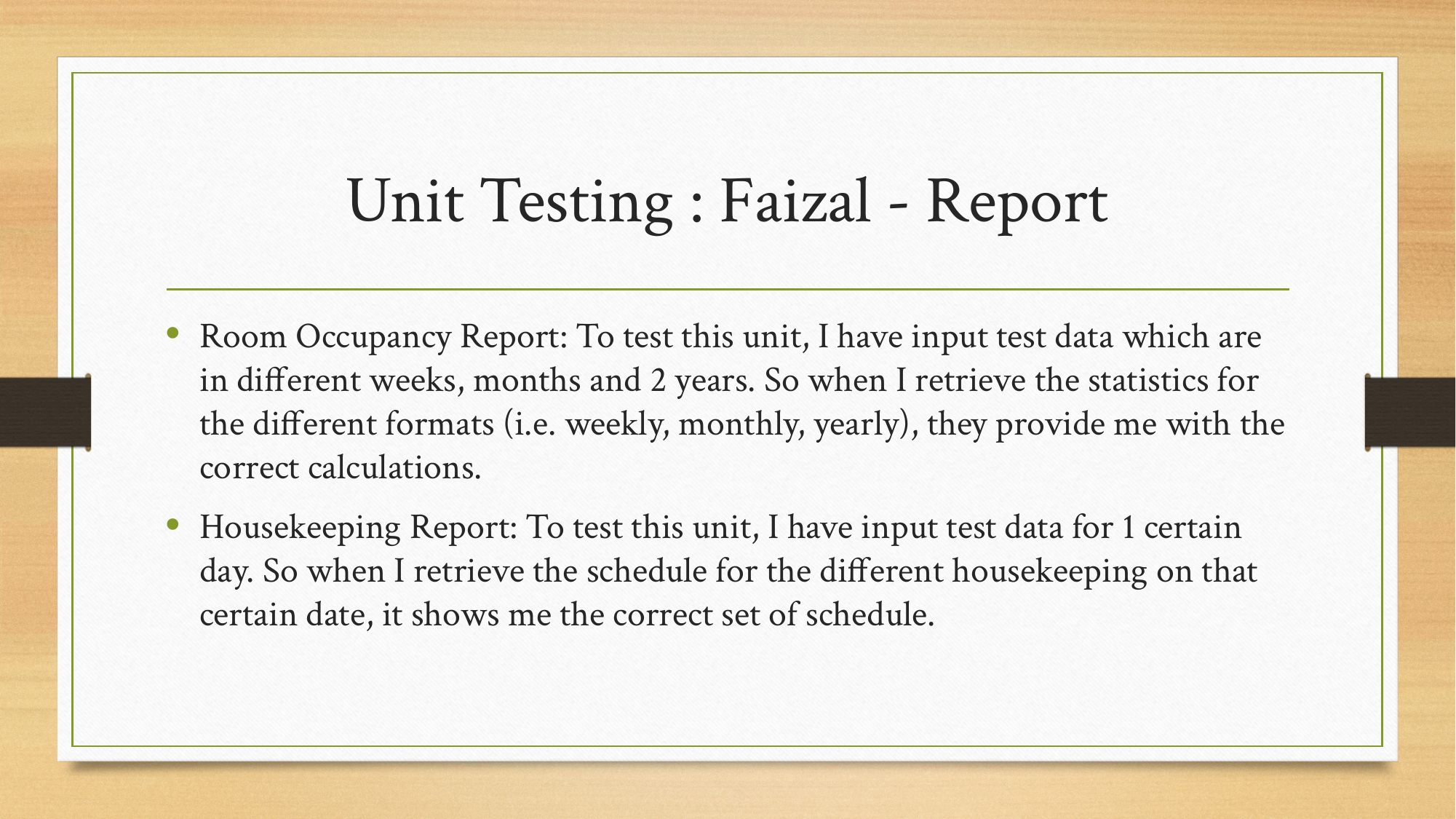

# Unit Testing : Faizal - Report
Room Occupancy Report: To test this unit, I have input test data which are in different weeks, months and 2 years. So when I retrieve the statistics for the different formats (i.e. weekly, monthly, yearly), they provide me with the correct calculations.
Housekeeping Report: To test this unit, I have input test data for 1 certain day. So when I retrieve the schedule for the different housekeeping on that certain date, it shows me the correct set of schedule.